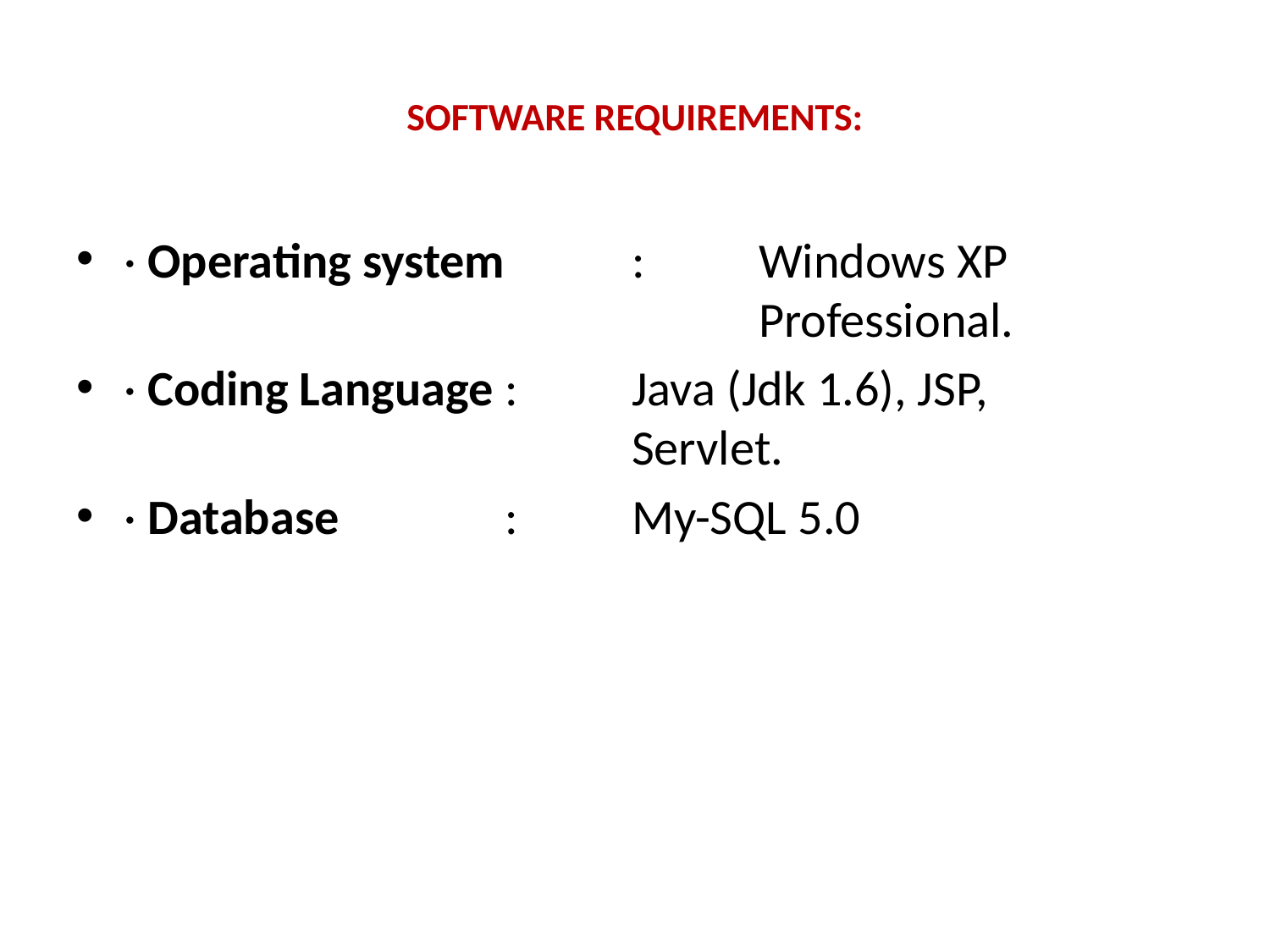

# SOFTWARE REQUIREMENTS:
· Operating system 	: 	Windows XP 						Professional.
· Coding Language 	: 	Java (Jdk 1.6), JSP, 						Servlet.
· Database	 	: 	My-SQL 5.0